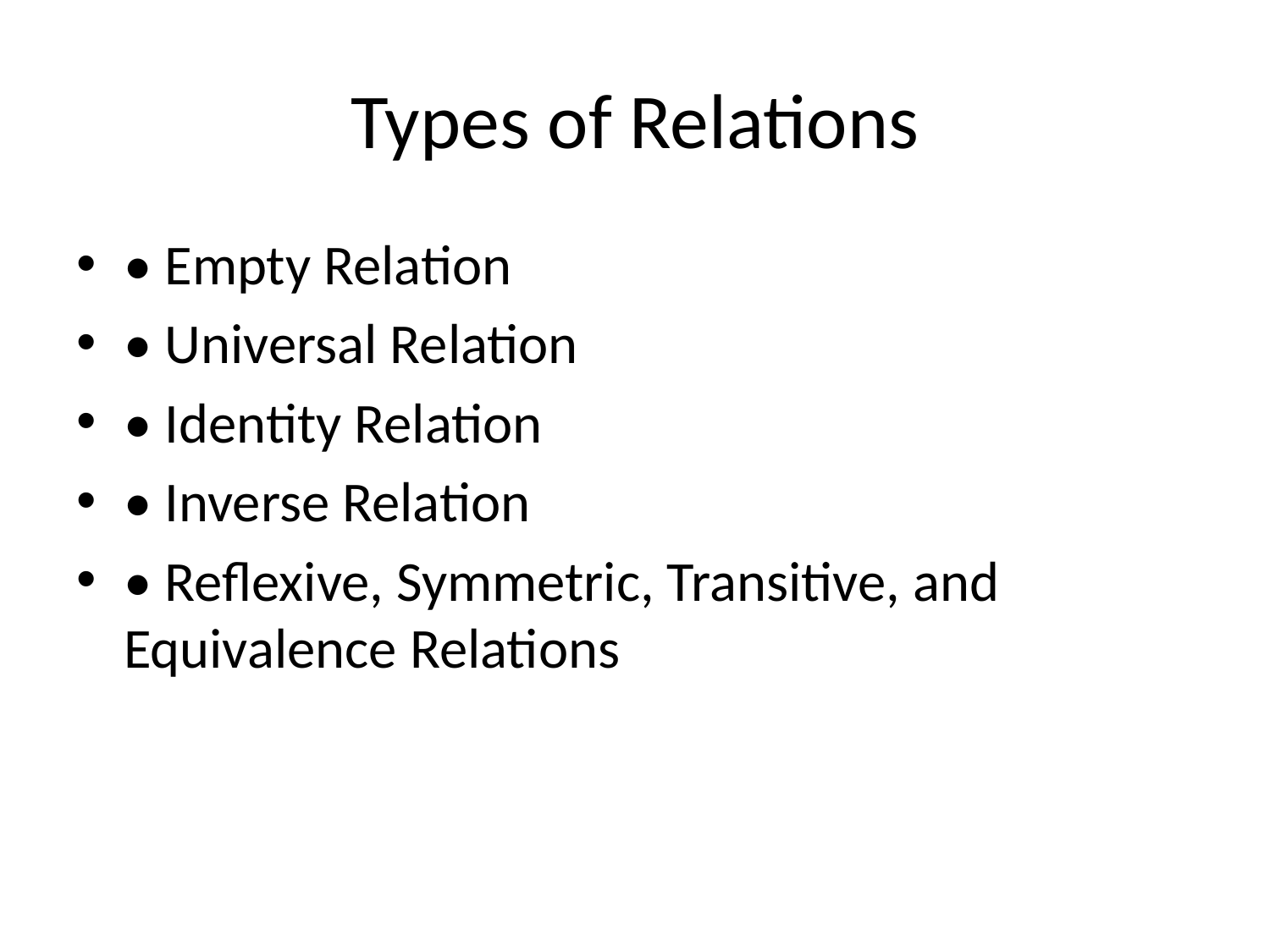

# Types of Relations
• Empty Relation
• Universal Relation
• Identity Relation
• Inverse Relation
• Reflexive, Symmetric, Transitive, and Equivalence Relations